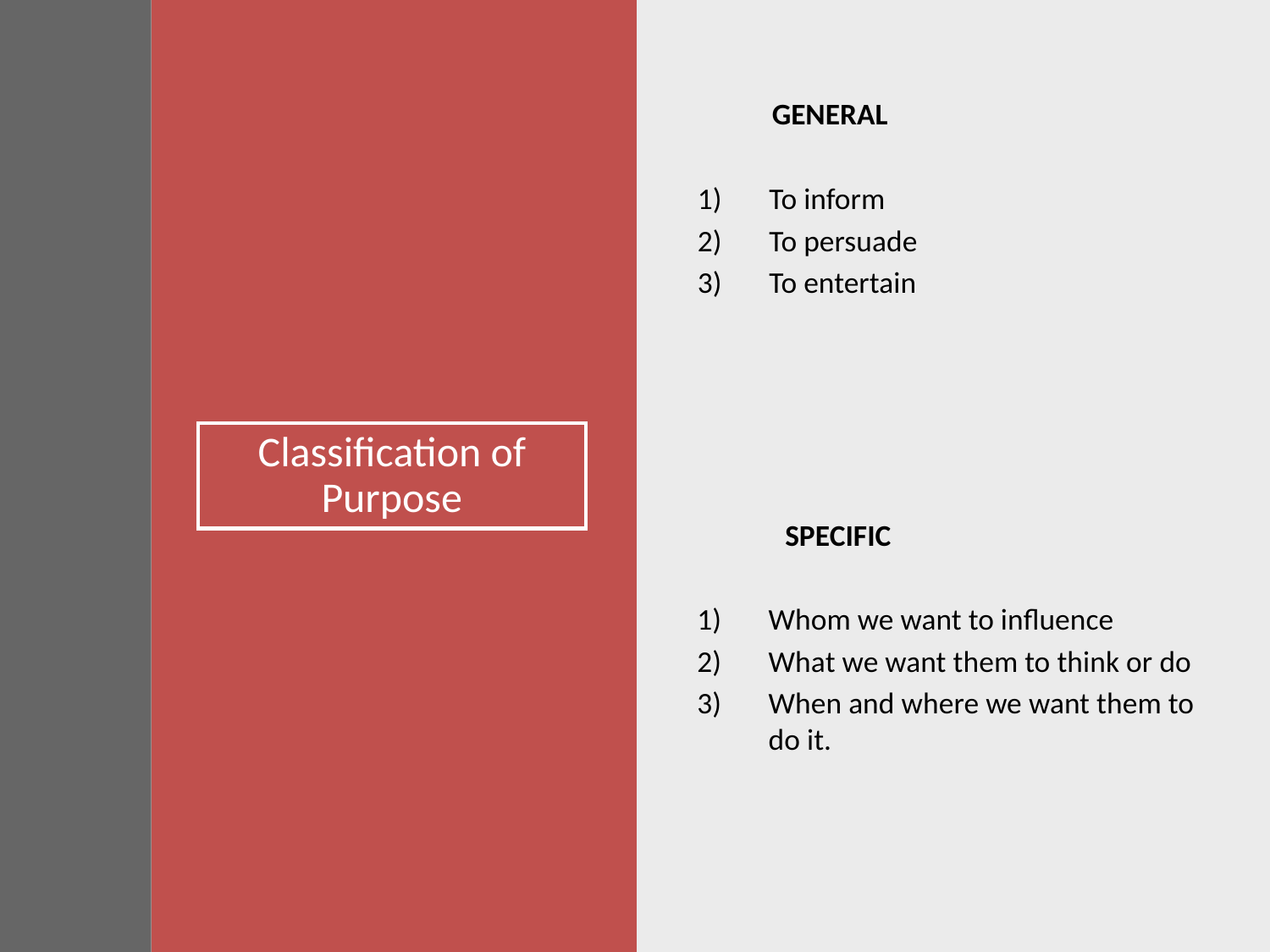

GENERAL

To inform
To persuade
To entertain
# Classification of Purpose
             SPECIFIC

Whom we want to influence
What we want them to think or do
When and where we want them to do it.